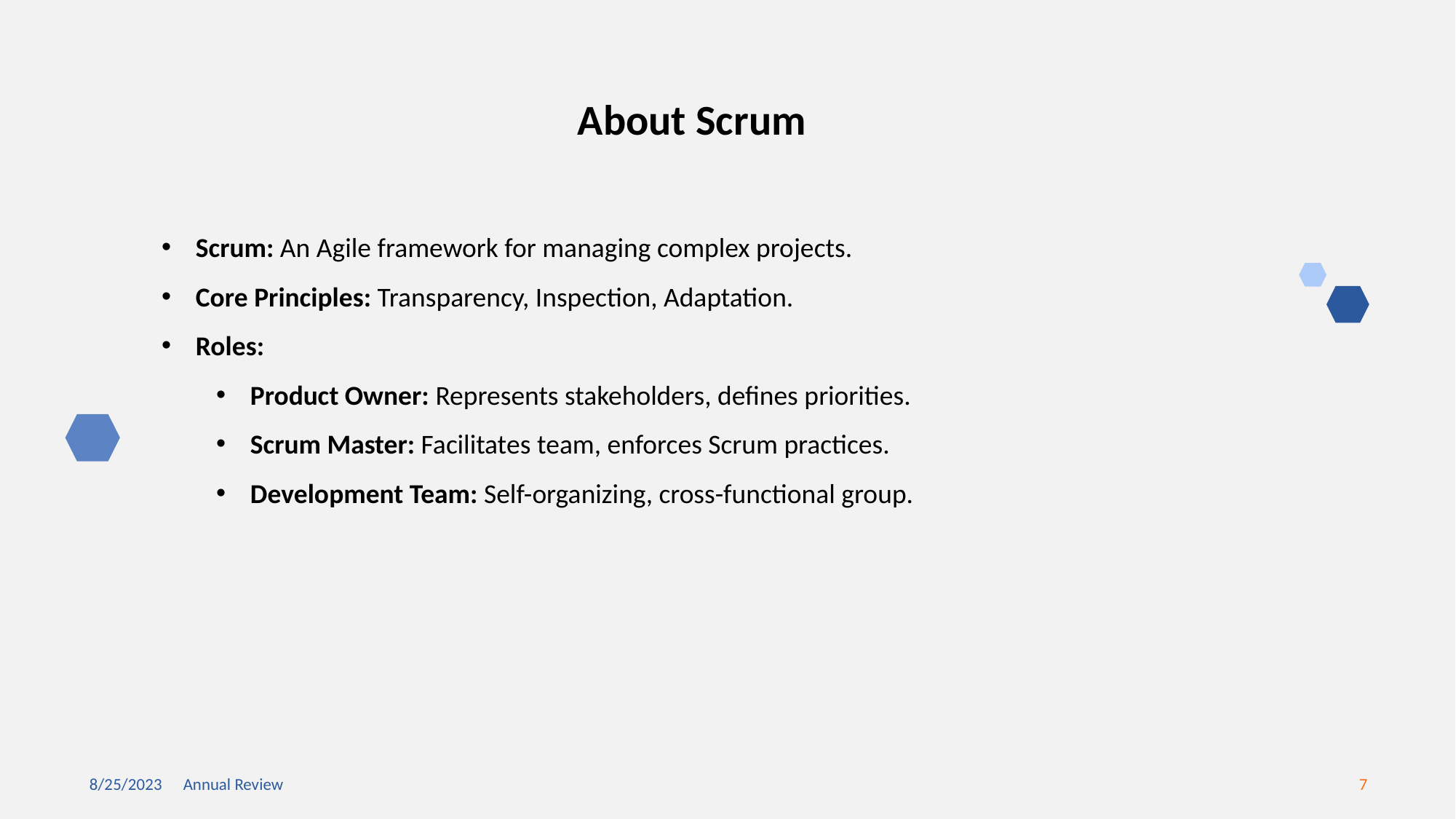

About Scrum
Scrum: An Agile framework for managing complex projects.
Core Principles: Transparency, Inspection, Adaptation.
Roles:
Product Owner: Represents stakeholders, defines priorities.
Scrum Master: Facilitates team, enforces Scrum practices.
Development Team: Self-organizing, cross-functional group.